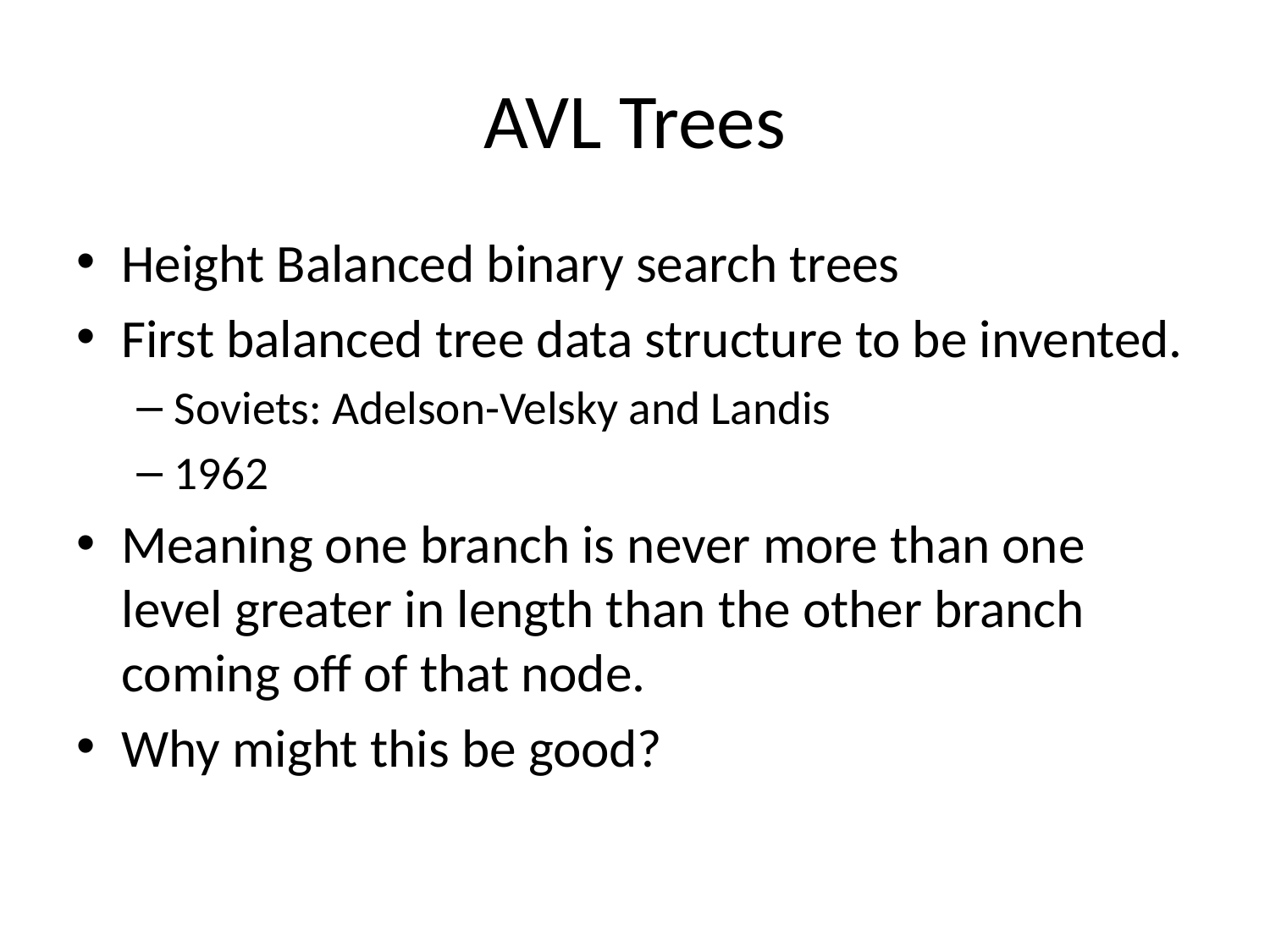

# AVL Trees
Height Balanced binary search trees
First balanced tree data structure to be invented.
Soviets: Adelson-Velsky and Landis
1962
Meaning one branch is never more than one level greater in length than the other branch coming off of that node.
Why might this be good?